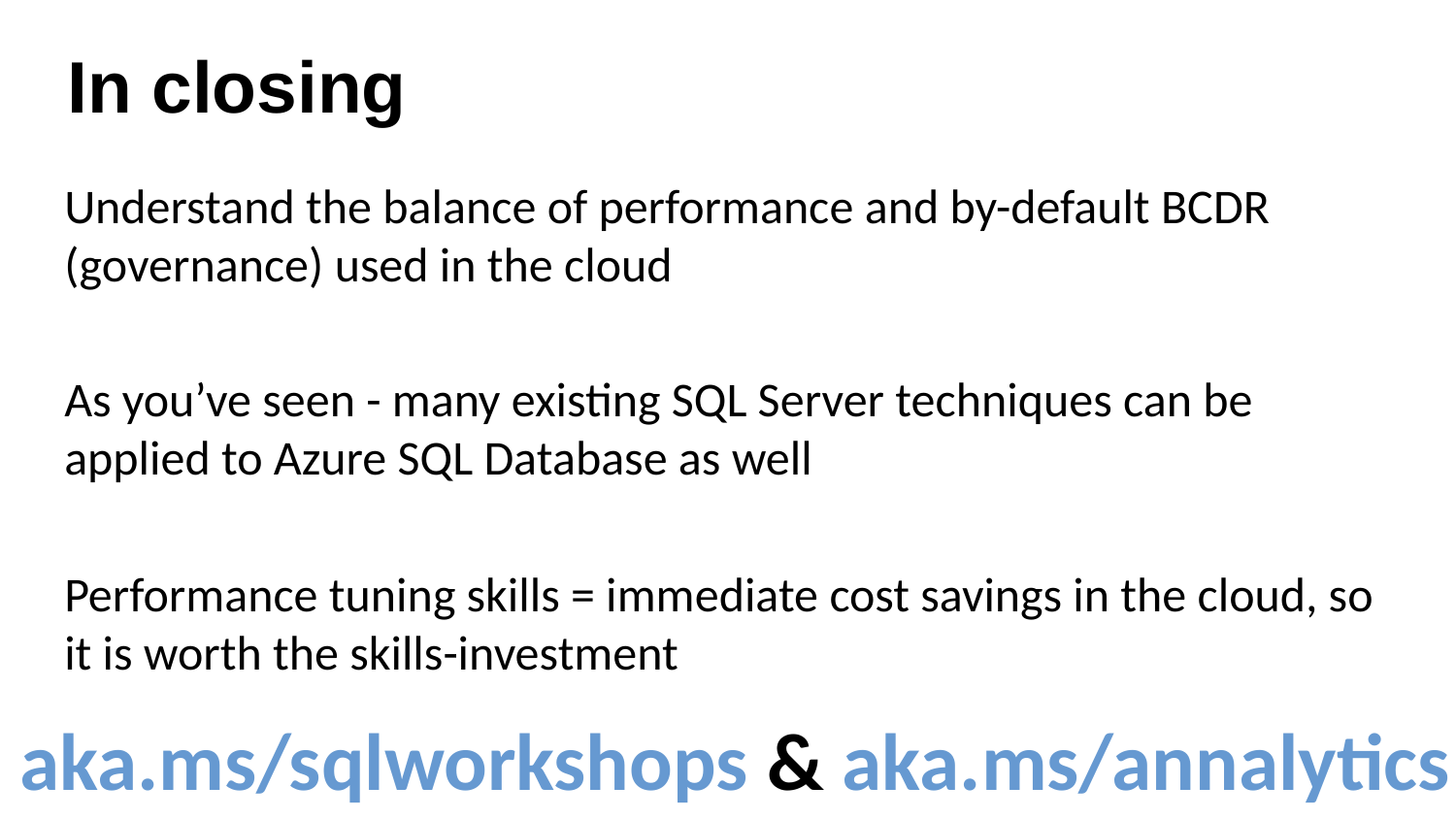

In closing
Understand the balance of performance and by-default BCDR (governance) used in the cloud

As you’ve seen - many existing SQL Server techniques can be applied to Azure SQL Database as well

Performance tuning skills = immediate cost savings in the cloud, so it is worth the skills-investment

aka.ms/sqlworkshops & aka.ms/annalytics